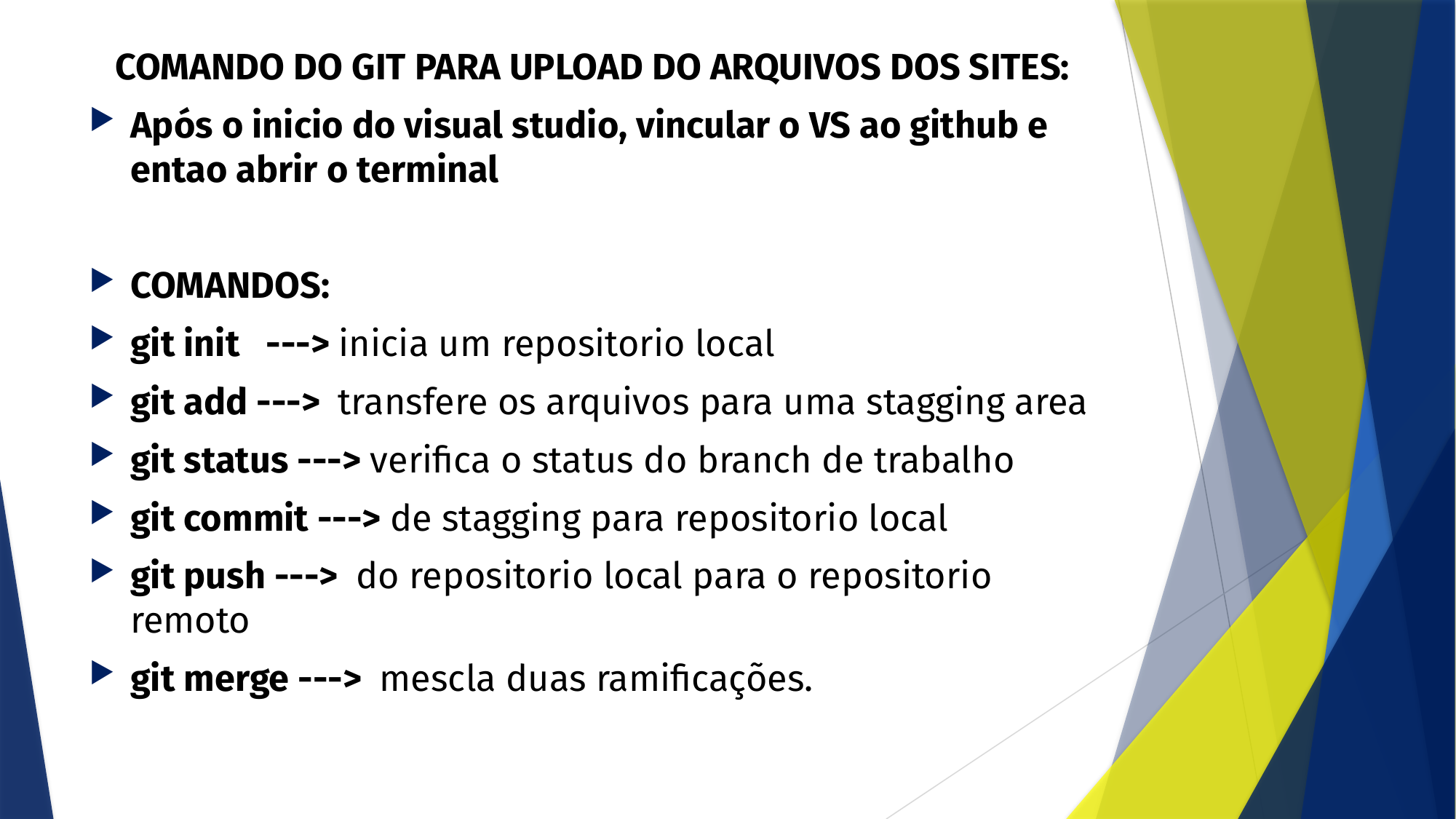

COMANDO DO GIT PARA UPLOAD DO ARQUIVOS DOS SITES:
Após o inicio do visual studio, vincular o VS ao github e entao abrir o terminal

COMANDOS:
git init   ---> inicia um repositorio local
git add --->  transfere os arquivos para uma stagging area
git status ---> verifica o status do branch de trabalho
git commit ---> de stagging para repositorio local
git push --->  do repositorio local para o repositorio remoto
git merge --->  mescla duas ramificações.